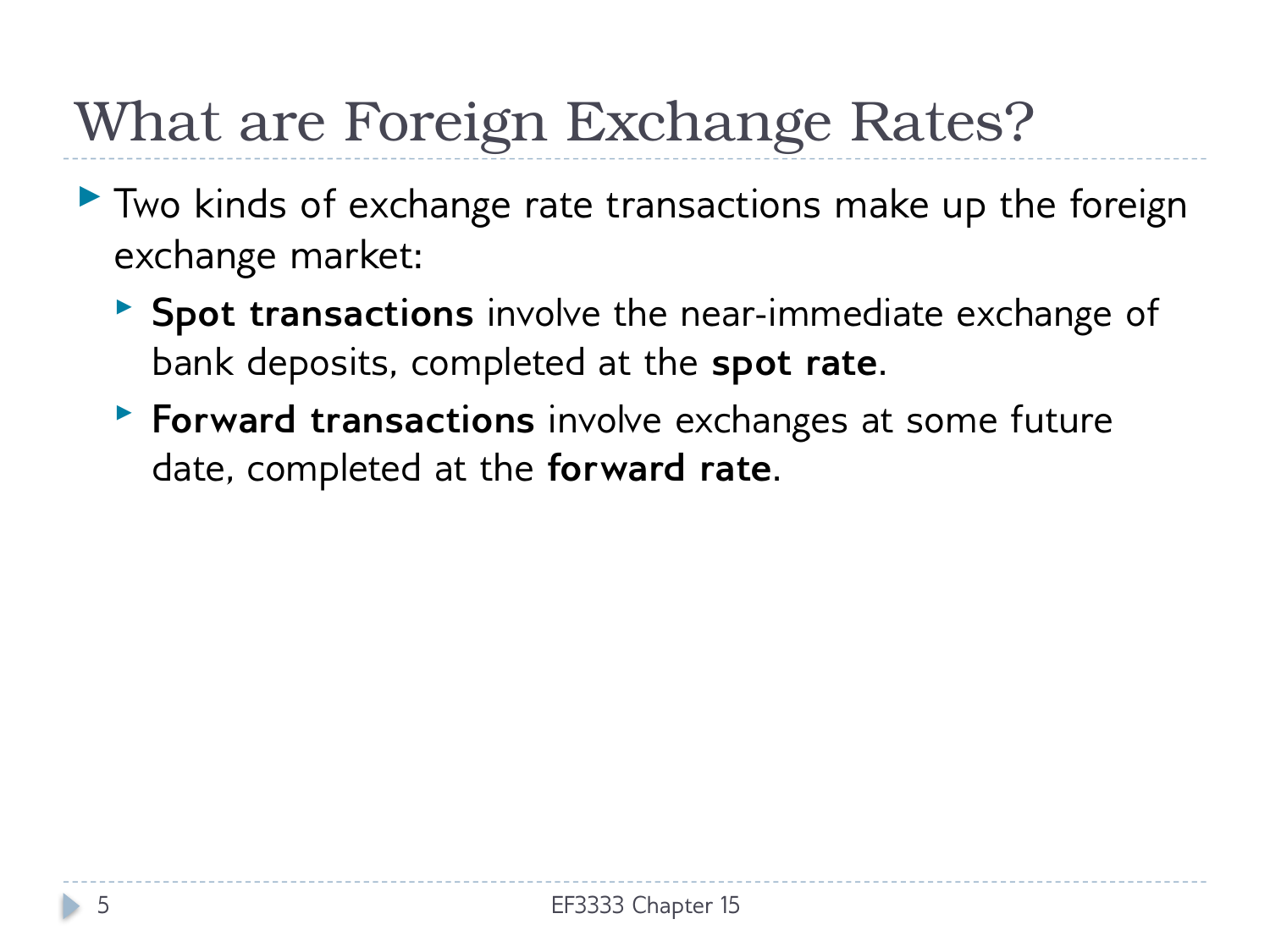

# What are Foreign Exchange Rates?
Two kinds of exchange rate transactions make up the foreign exchange market:
Spot transactions involve the near-immediate exchange of bank deposits, completed at the spot rate.
Forward transactions involve exchanges at some future date, completed at the forward rate.
5
EF3333 Chapter 15